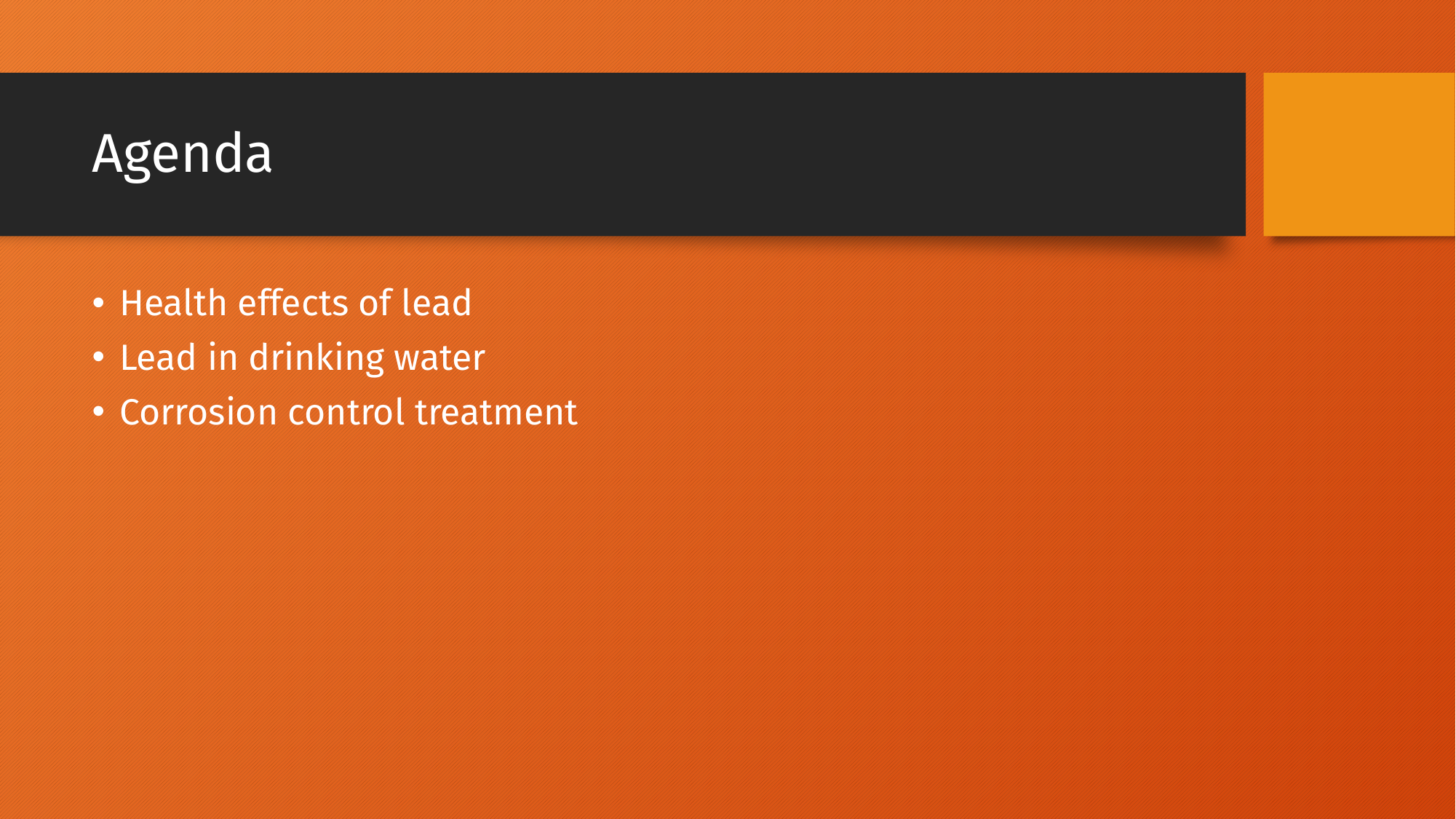

# Agenda
Health effects of lead
Lead in drinking water
Corrosion control treatment